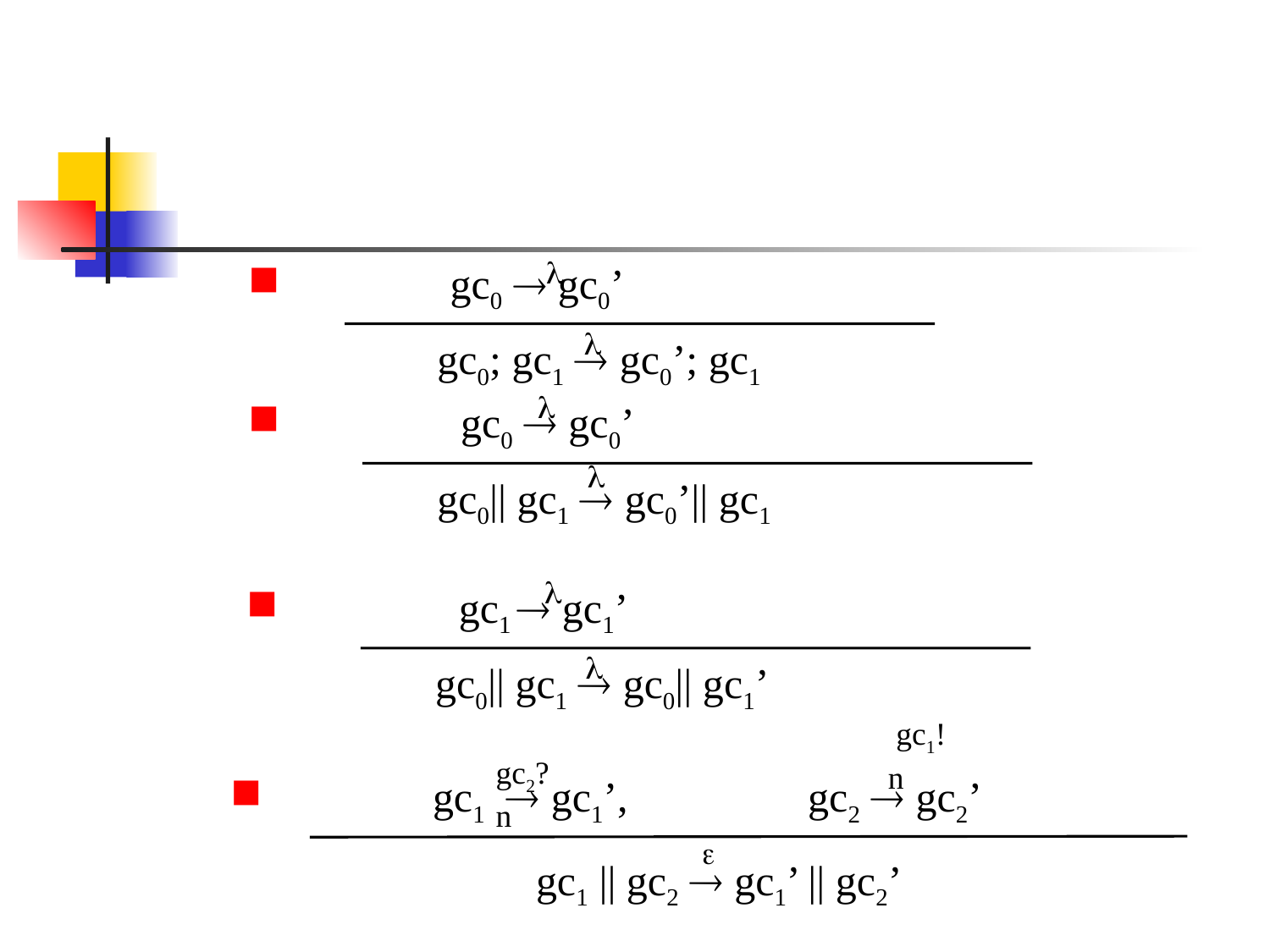

#
λ
                gc0 → gc0’

               gc0; gc1 → gc0’; gc1
λ

λ
                 gc0 → gc0’

               gc0|| gc1 → gc0’|| gc1
λ

λ
                 gc1 → gc1’

               gc0|| gc1 → gc0|| gc1’
λ

 gc1!n
gc2?n
                gc1  → gc1’,                 gc2 → gc2’

                          gc1 || gc2 → gc1’ || gc2’
ε